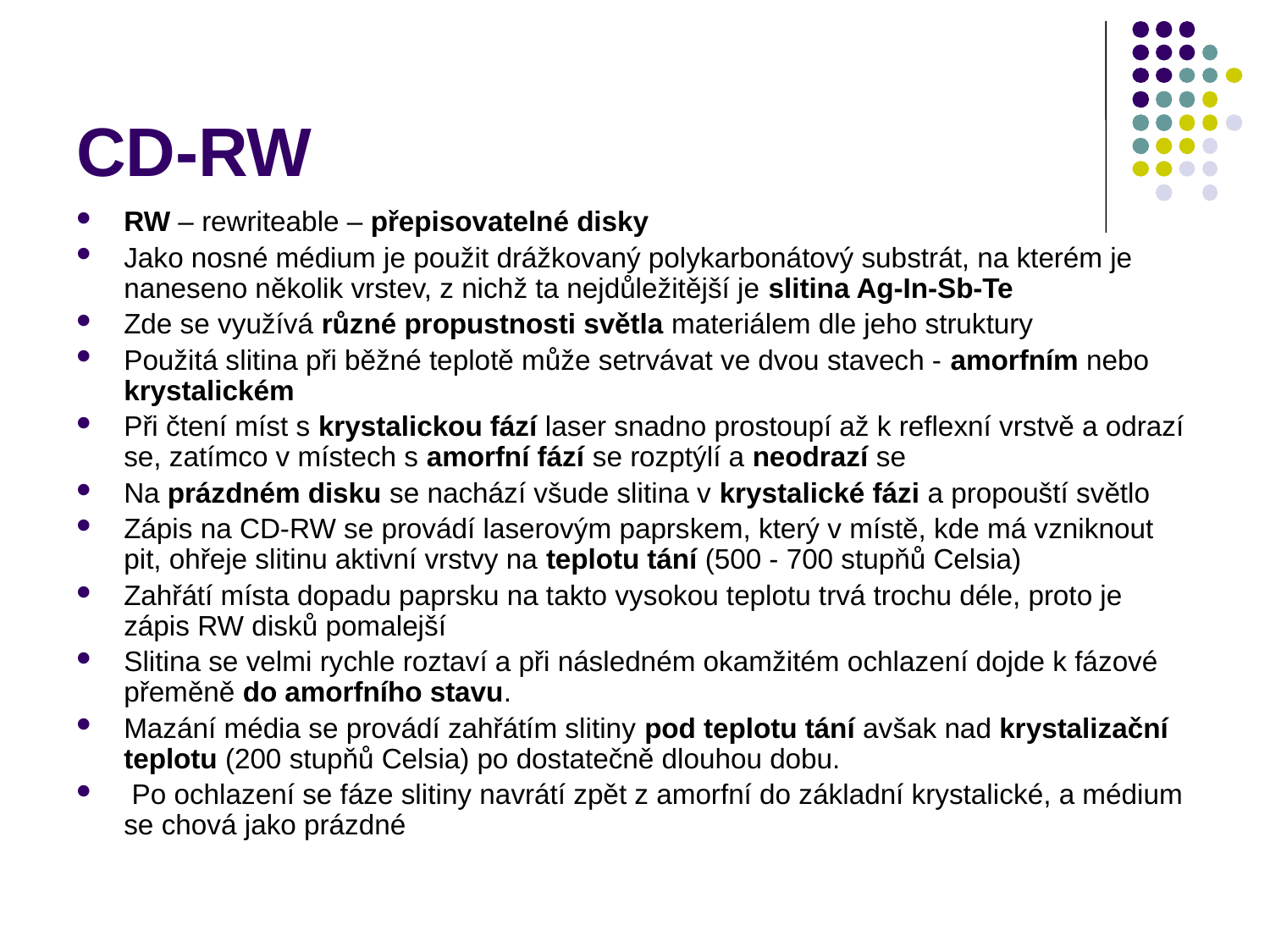

# CD-RW
RW – rewriteable – přepisovatelné disky
Jako nosné médium je použit drážkovaný polykarbonátový substrát, na kterém je naneseno několik vrstev, z nichž ta nejdůležitější je slitina Ag-In-Sb-Te
Zde se využívá různé propustnosti světla materiálem dle jeho struktury
Použitá slitina při běžné teplotě může setrvávat ve dvou stavech - amorfním nebo krystalickém
Při čtení míst s krystalickou fází laser snadno prostoupí až k reflexní vrstvě a odrazí se, zatímco v místech s amorfní fází se rozptýlí a neodrazí se
Na prázdném disku se nachází všude slitina v krystalické fázi a propouští světlo
Zápis na CD-RW se provádí laserovým paprskem, který v místě, kde má vzniknout pit, ohřeje slitinu aktivní vrstvy na teplotu tání (500 - 700 stupňů Celsia)
Zahřátí místa dopadu paprsku na takto vysokou teplotu trvá trochu déle, proto je zápis RW disků pomalejší
Slitina se velmi rychle roztaví a při následném okamžitém ochlazení dojde k fázové přeměně do amorfního stavu.
Mazání média se provádí zahřátím slitiny pod teplotu tání avšak nad krystalizační teplotu (200 stupňů Celsia) po dostatečně dlouhou dobu.
 Po ochlazení se fáze slitiny navrátí zpět z amorfní do základní krystalické, a médium se chová jako prázdné